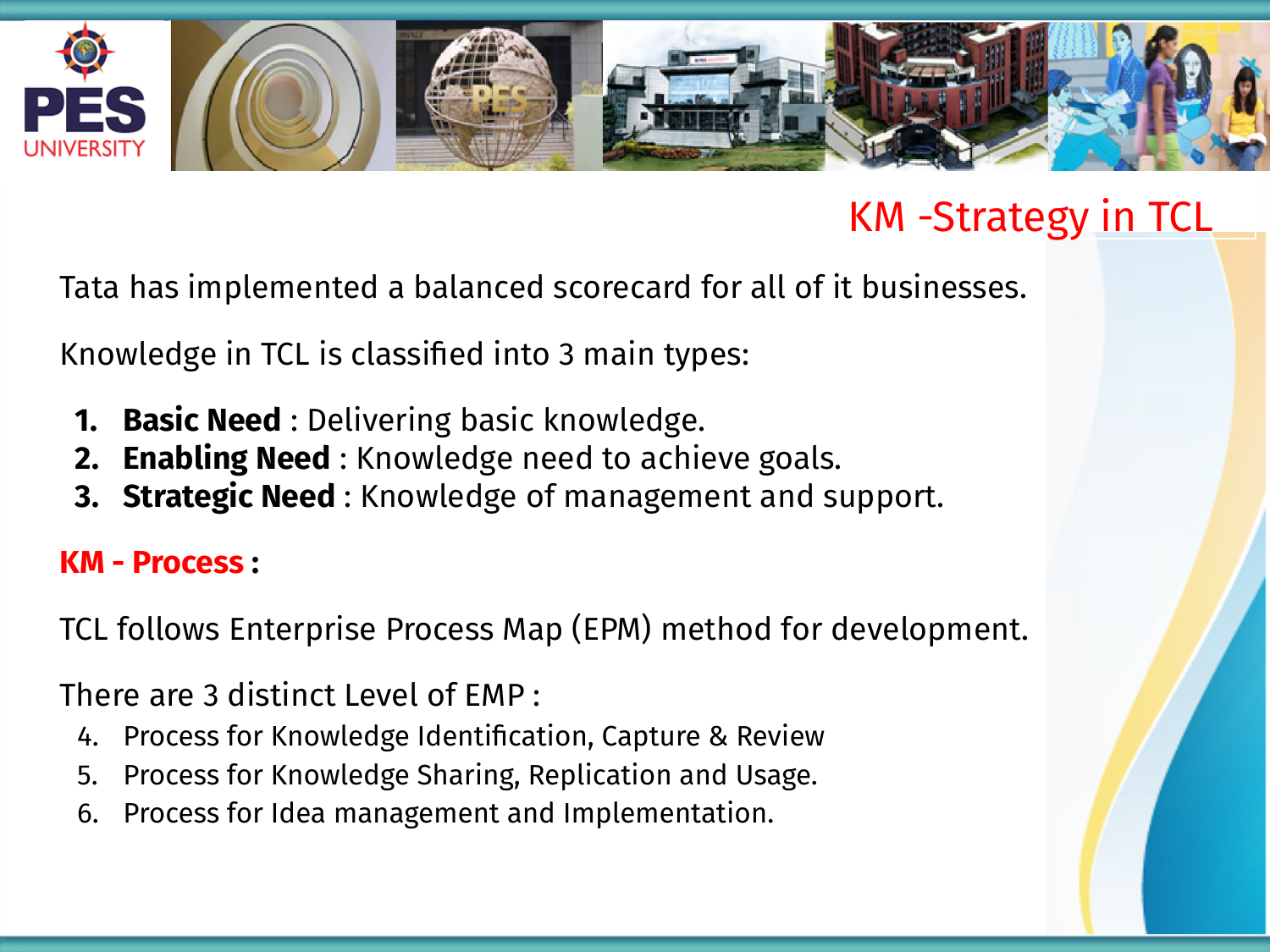

KM -Strategy in TCL
Tata has implemented a balanced scorecard for all of it businesses.
Knowledge in TCL is classified into 3 main types:
Basic Need : Delivering basic knowledge.
Enabling Need : Knowledge need to achieve goals.
Strategic Need : Knowledge of management and support.
KM - Process :
TCL follows Enterprise Process Map (EPM) method for development.
There are 3 distinct Level of EMP :
Process for Knowledge Identification, Capture & Review
Process for Knowledge Sharing, Replication and Usage.
Process for Idea management and Implementation.